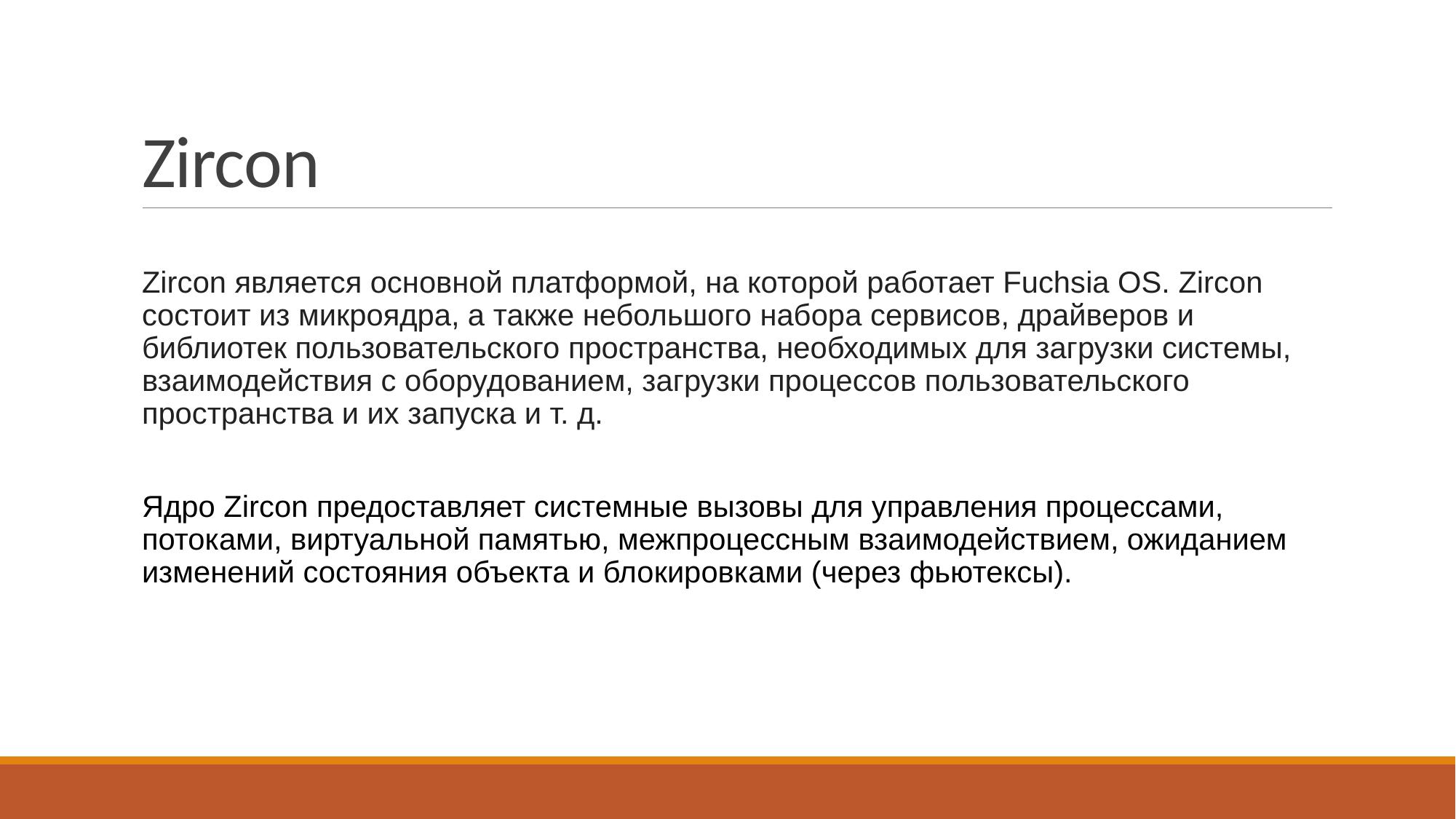

# Zircon
Zircon является основной платформой, на которой работает Fuchsia OS. Zircon состоит из микроядра, а также небольшого набора сервисов, драйверов и библиотек пользовательского пространства, необходимых для загрузки системы, взаимодействия с оборудованием, загрузки процессов пользовательского пространства и их запуска и т. д.

Ядро Zircon предоставляет системные вызовы для управления процессами, потоками, виртуальной памятью, межпроцессным взаимодействием, ожиданием изменений состояния объекта и блокировками (через фьютексы).